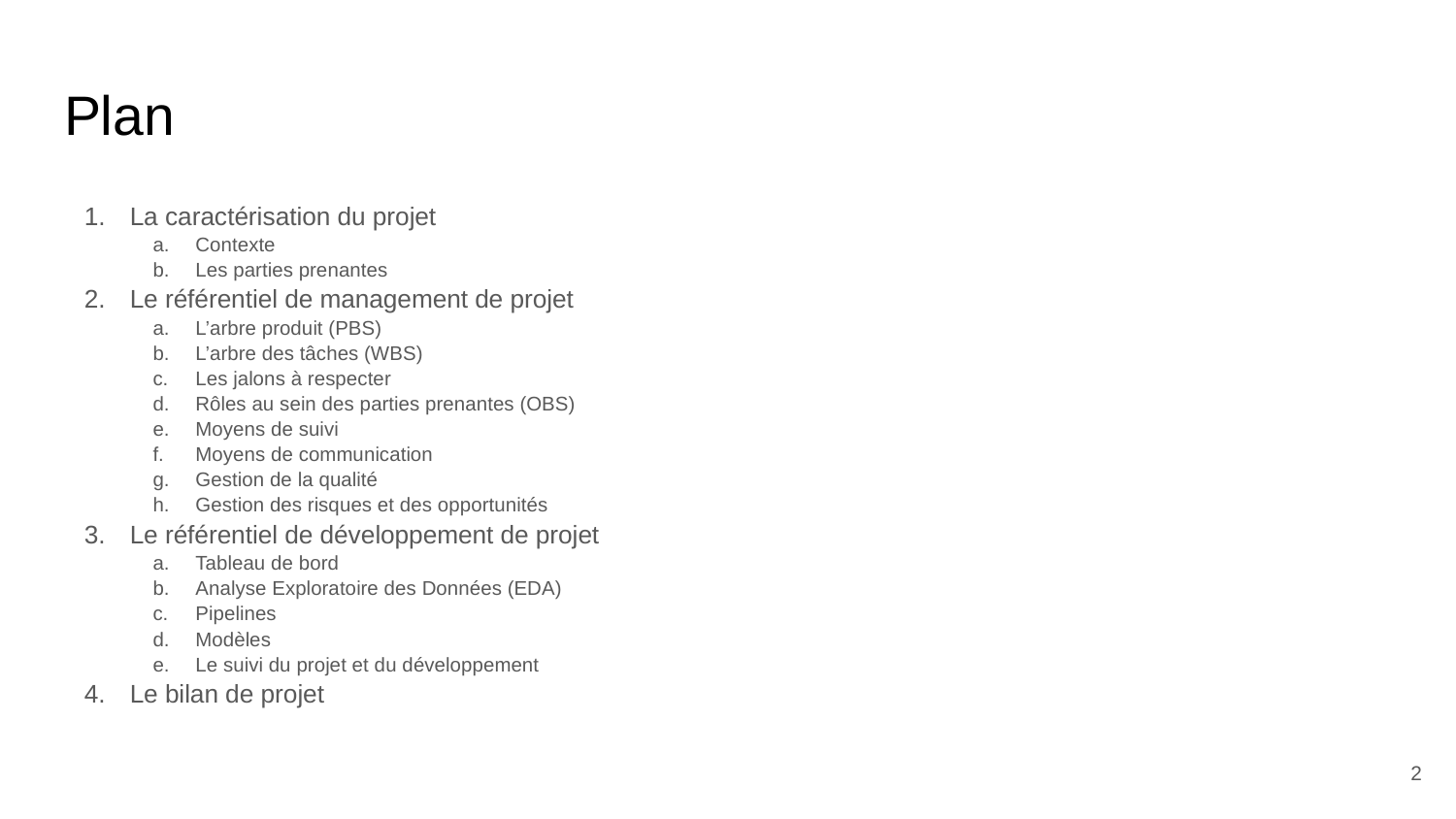

# Plan
La caractérisation du projet
Contexte
Les parties prenantes
Le référentiel de management de projet
L’arbre produit (PBS)
L’arbre des tâches (WBS)
Les jalons à respecter
Rôles au sein des parties prenantes (OBS)
Moyens de suivi
Moyens de communication
Gestion de la qualité
Gestion des risques et des opportunités
Le référentiel de développement de projet
Tableau de bord
Analyse Exploratoire des Données (EDA)
Pipelines
Modèles
Le suivi du projet et du développement
Le bilan de projet
2